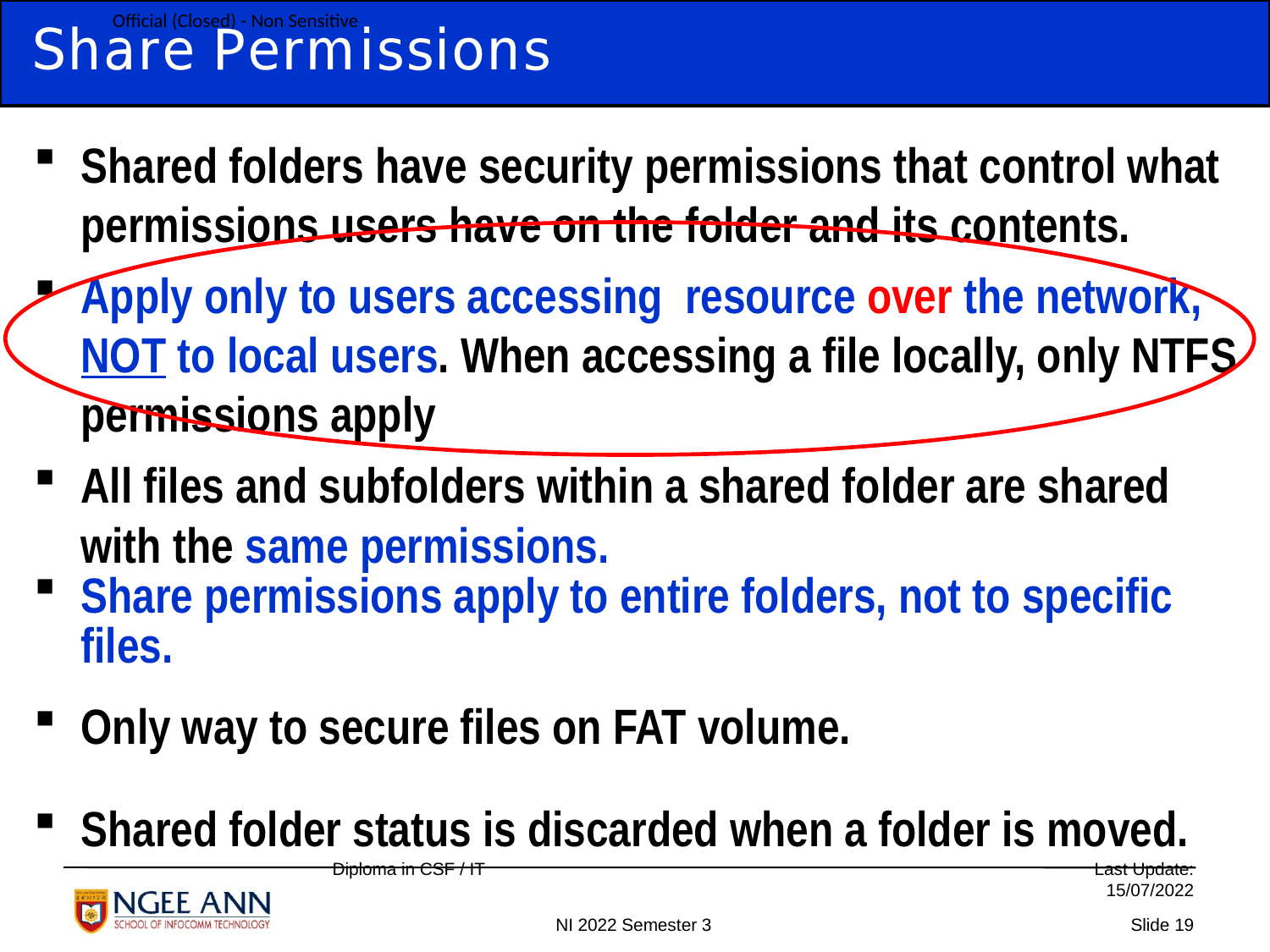

Share Permissions
Shared folders have security permissions that control what permissions users have on the folder and its contents.
Apply only to users accessing  resource over the network, NOT to local users. When accessing a file locally, only NTFS permissions apply
All files and subfolders within a shared folder are shared with the same permissions.
Share permissions apply to entire folders, not to specific files.
Only way to secure files on FAT volume.
Shared folder status is discarded when a folder is moved.